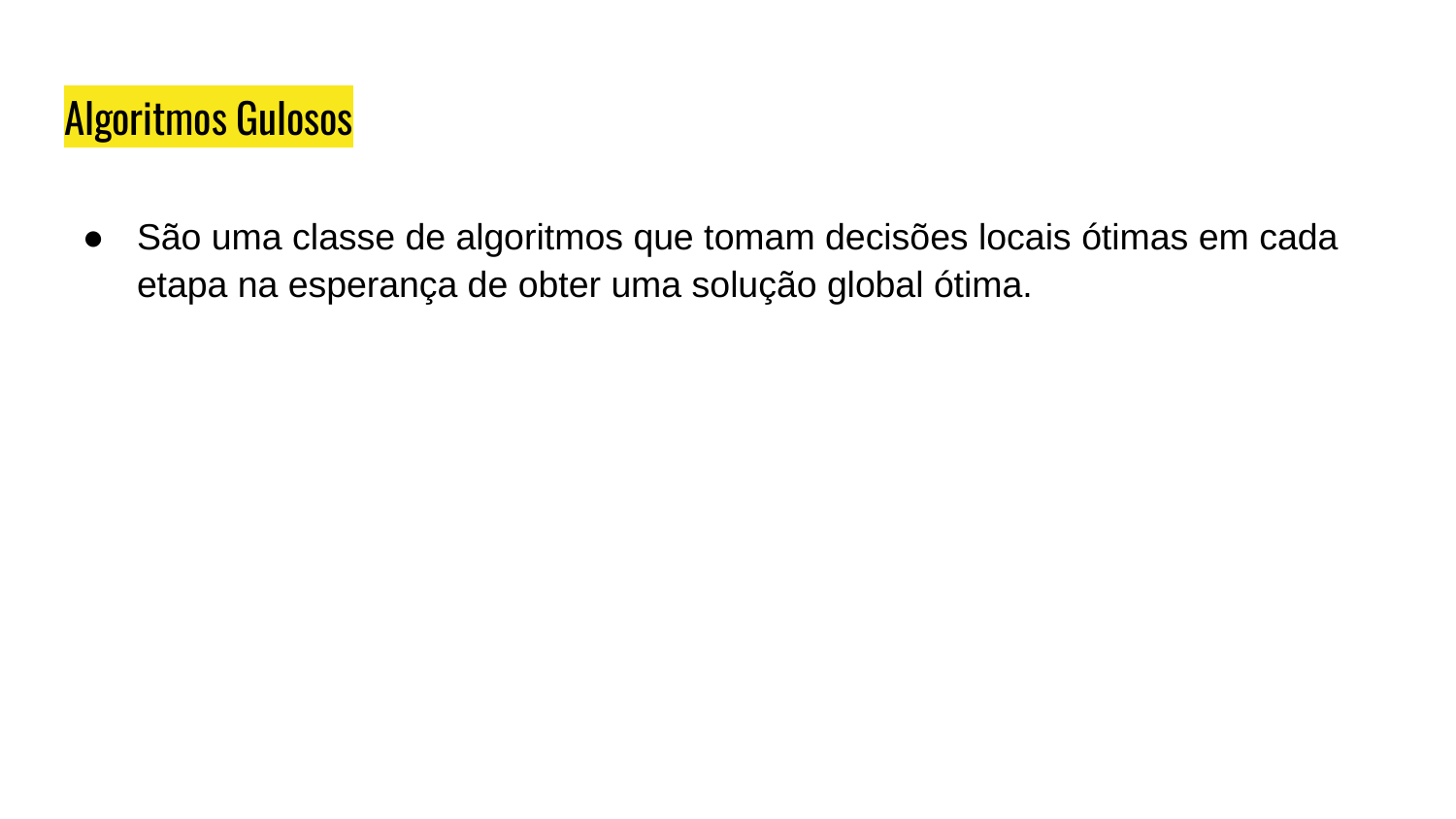

# Algoritmos Gulosos
São uma classe de algoritmos que tomam decisões locais ótimas em cada etapa na esperança de obter uma solução global ótima.